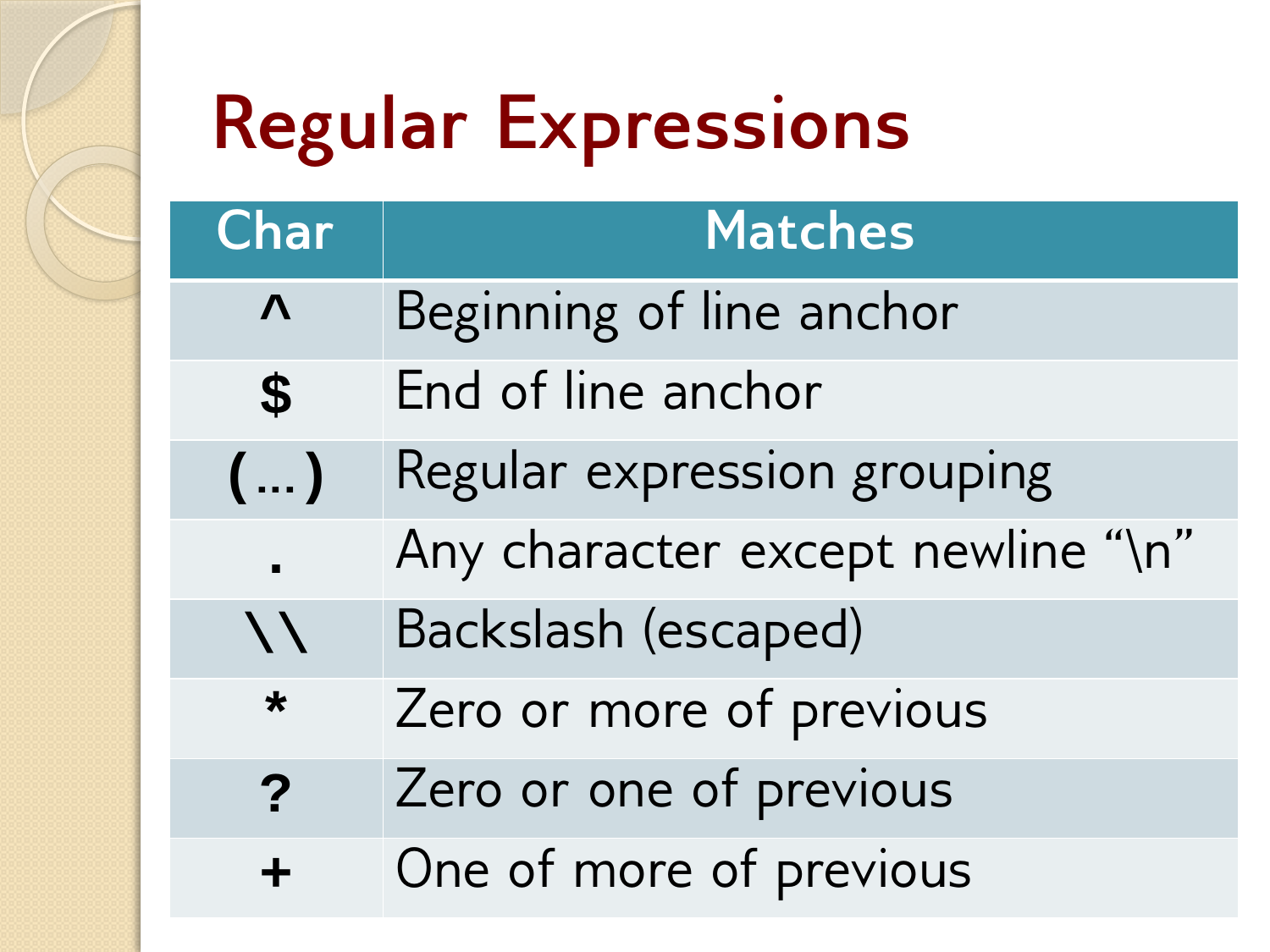

# Regular Expressions
| Char | Matches |
| --- | --- |
| ^ | Beginning of line anchor |
| $ | End of line anchor |
| (...) | Regular expression grouping |
| . | Any character except newline “\n” |
| \\ | Backslash (escaped) |
| \* | Zero or more of previous |
| ? | Zero or one of previous |
| + | One of more of previous |